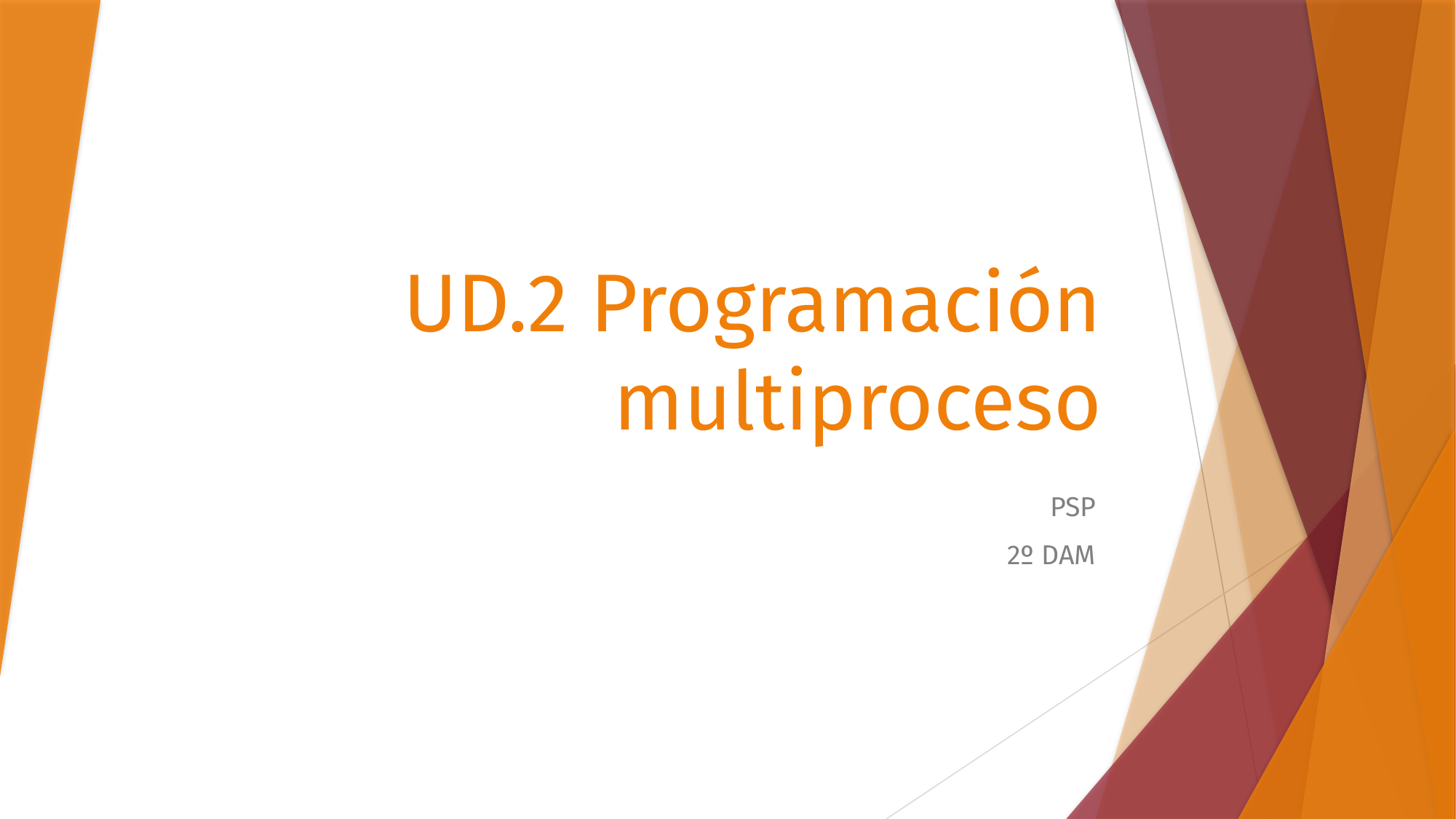

# UD.2 Programación multiproceso
PSP
2º DAM